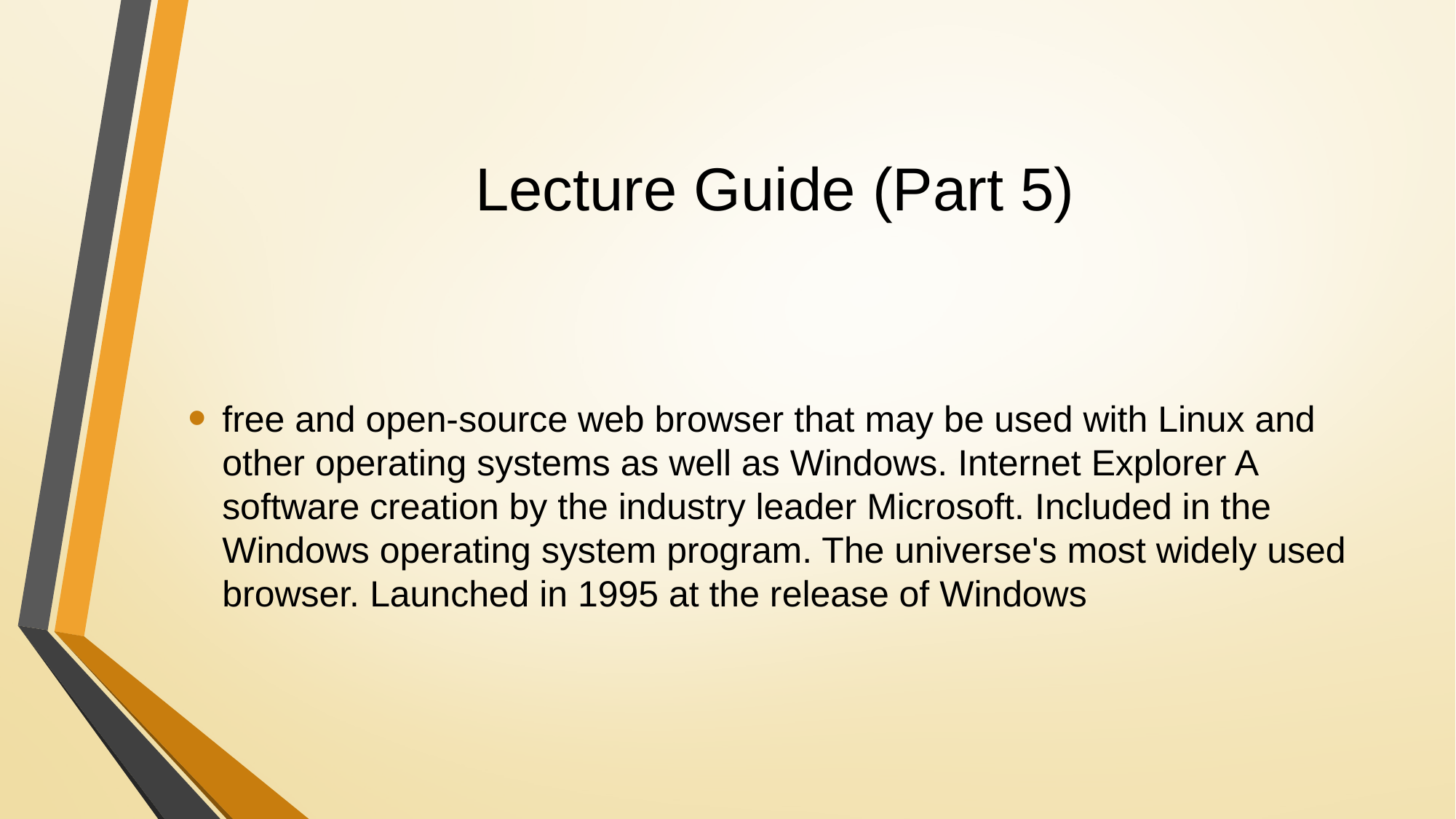

# Lecture Guide (Part 5)
free and open-source web browser that may be used with Linux and other operating systems as well as Windows. Internet Explorer A software creation by the industry leader Microsoft. Included in the Windows operating system program. The universe's most widely used browser. Launched in 1995 at the release of Windows